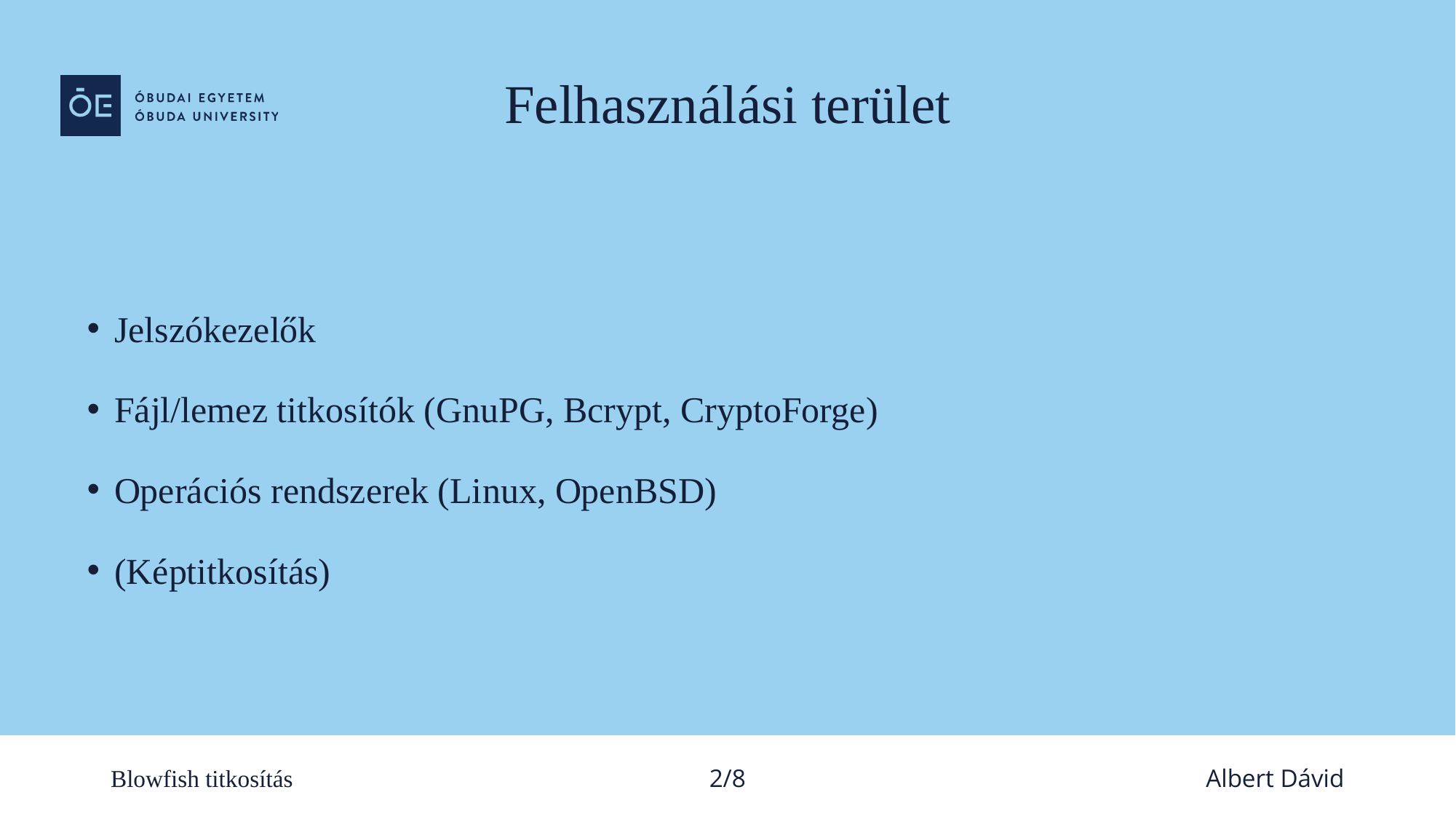

Felhasználási terület

Jelszókezelők
Fájl/lemez titkosítók (GnuPG, Bcrypt, CryptoForge)
Operációs rendszerek (Linux, OpenBSD)
(Képtitkosítás)
2/8
Blowfish titkosítás
Albert Dávid